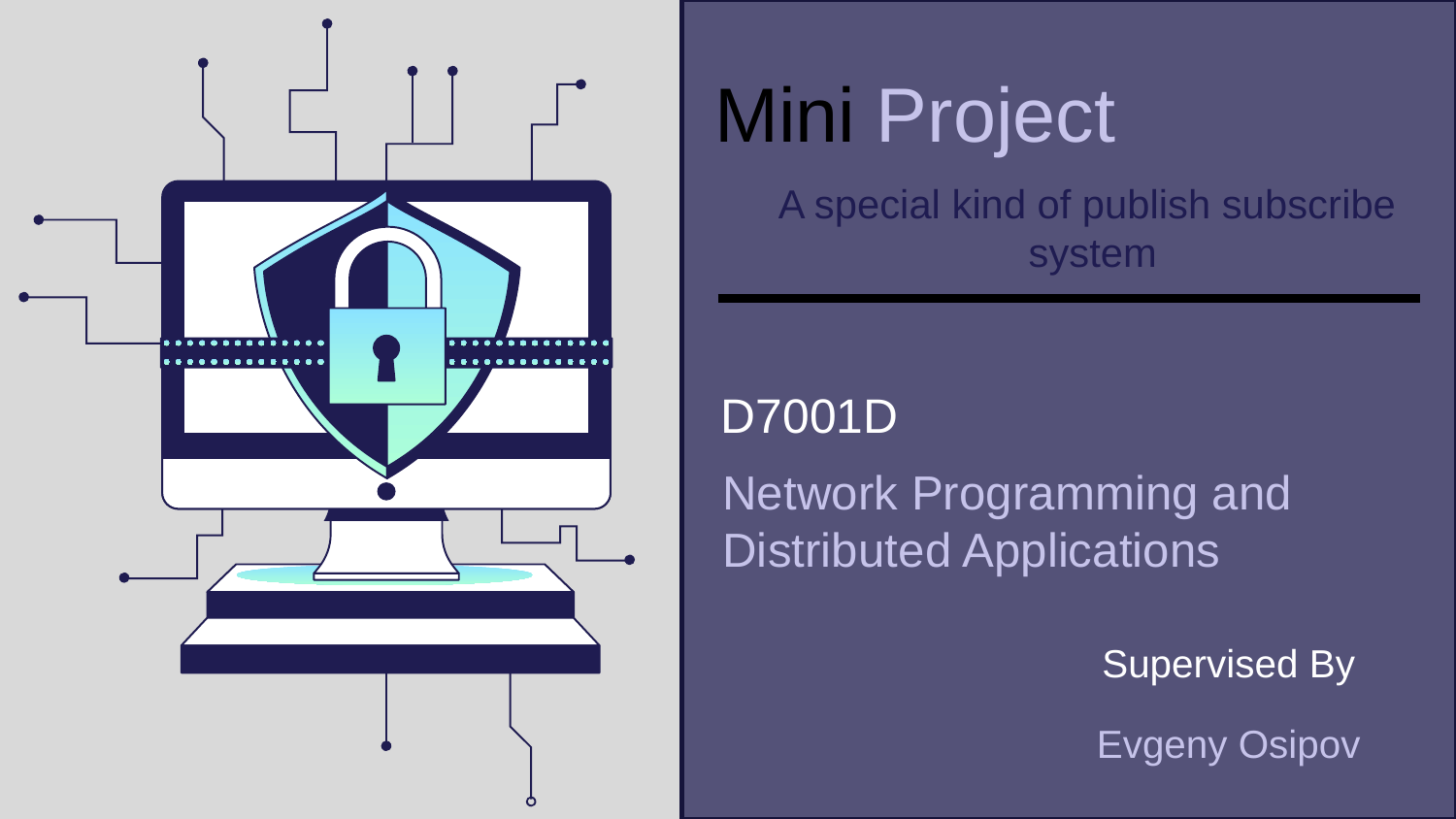

# Mini Project

A special kind of publish subscribe
system
D7001D
Network Programming and Distributed Applications
Supervised By
Evgeny Osipov